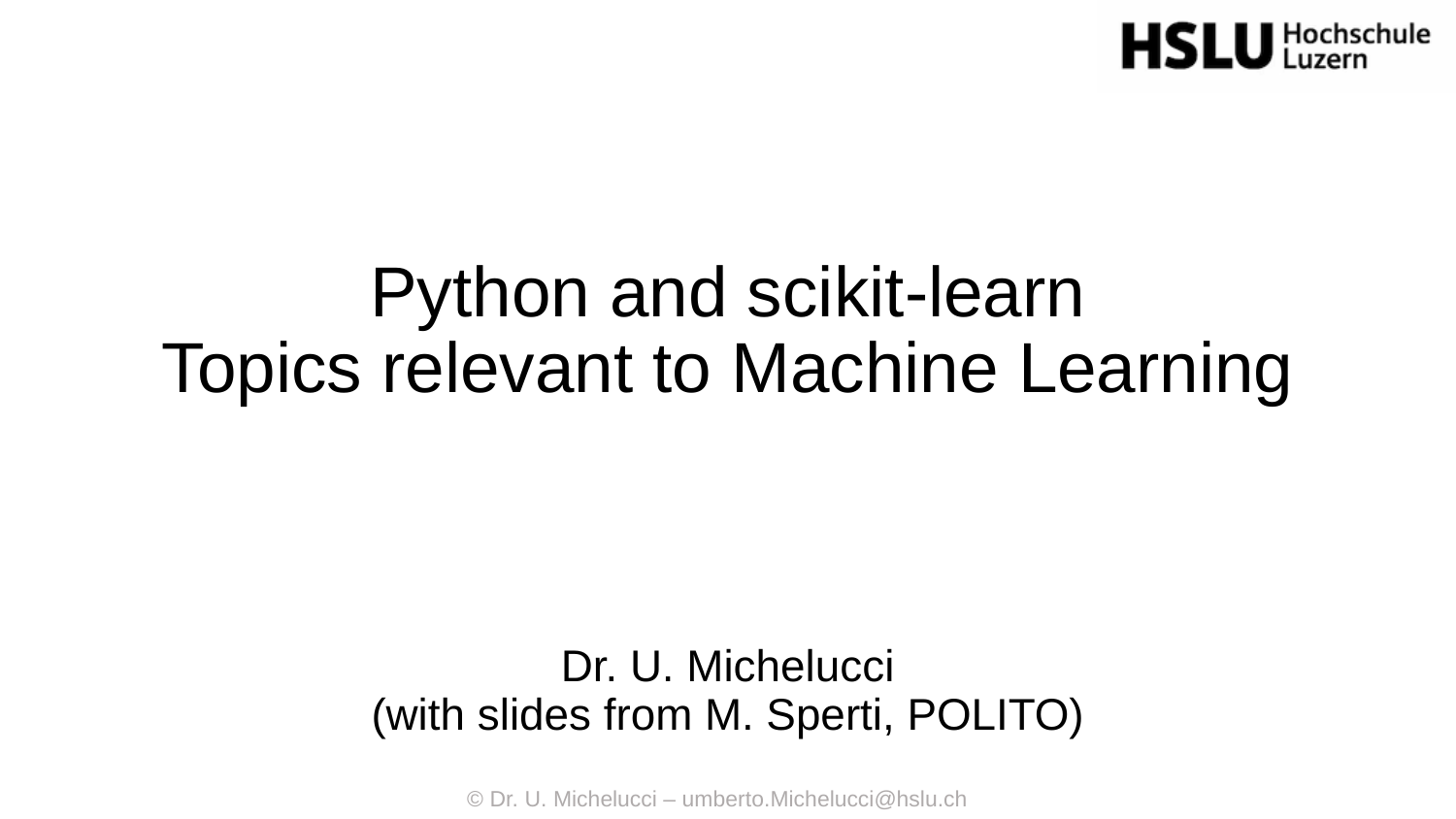

Python and scikit-learn
Topics relevant to Machine Learning
Dr. U. Michelucci
(with slides from M. Sperti, POLITO)
© Dr. U. Michelucci – umberto.Michelucci@hslu.ch